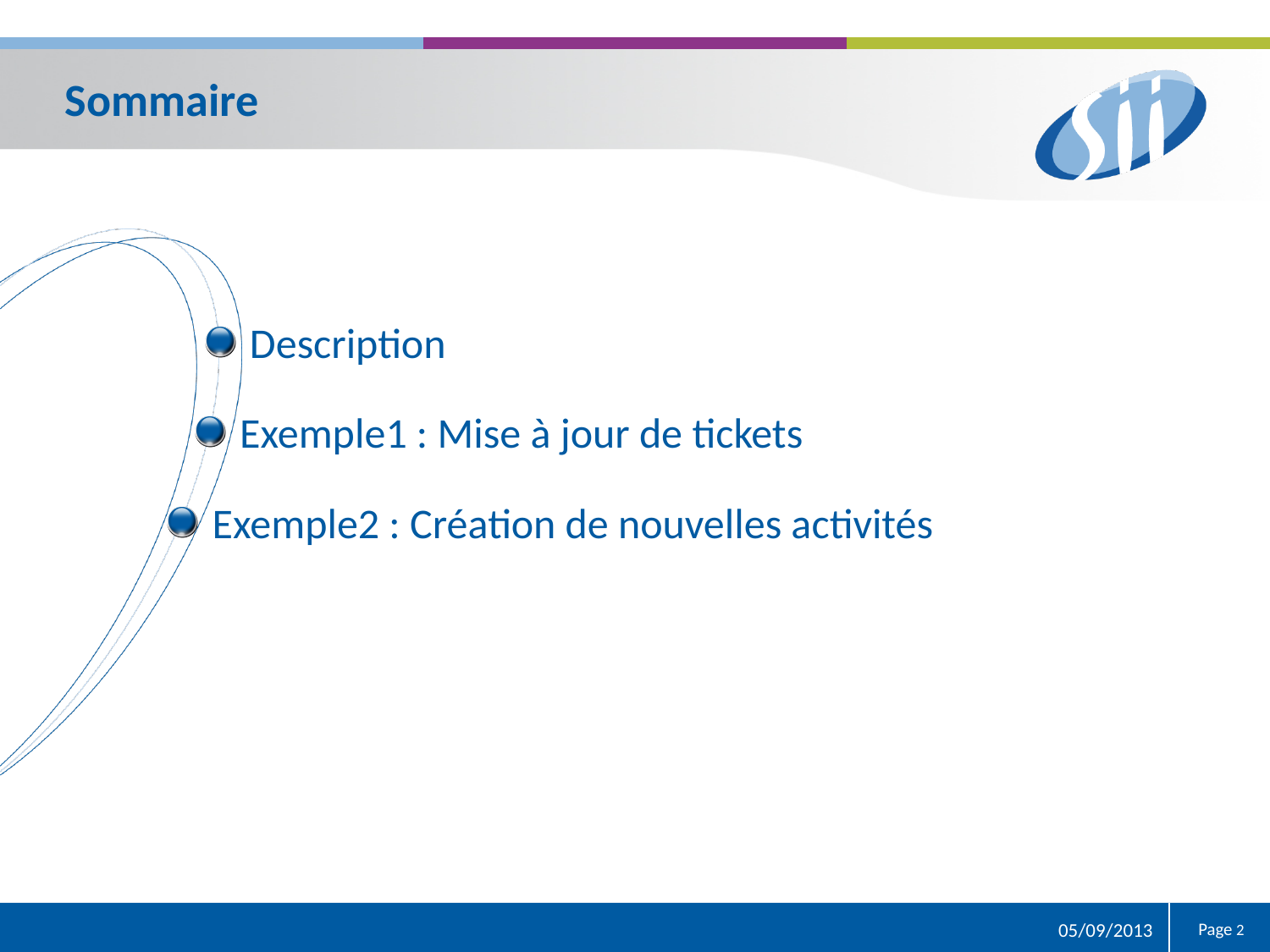

Description
Exemple1 : Mise à jour de tickets
Exemple2 : Création de nouvelles activités